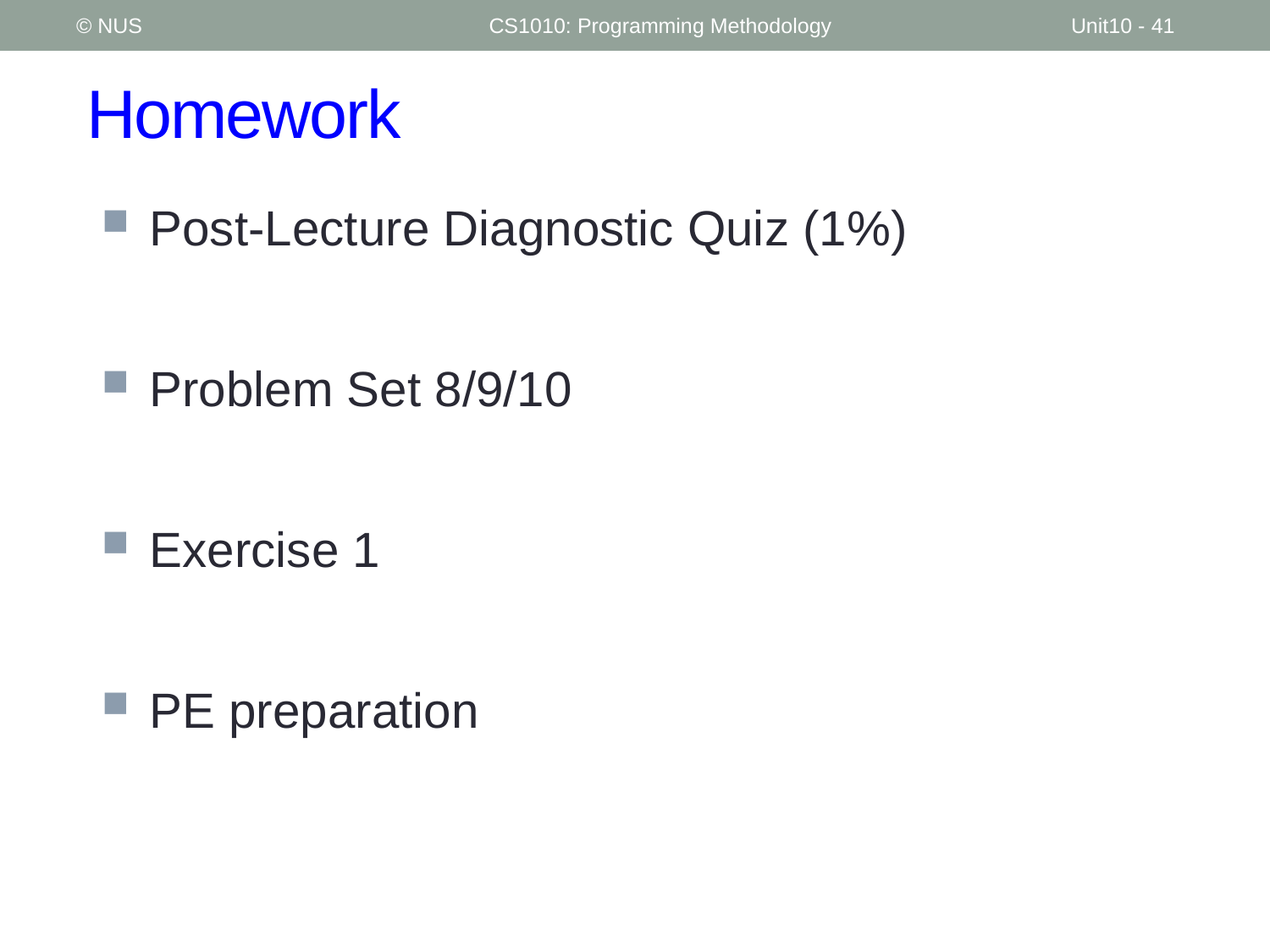

© NUS
CS1010: Programming Methodology
Unit10 - 41
# Homework

Post-Lecture Diagnostic Quiz (1%)

Problem Set 8/9/10

Exercise 1

PE preparation